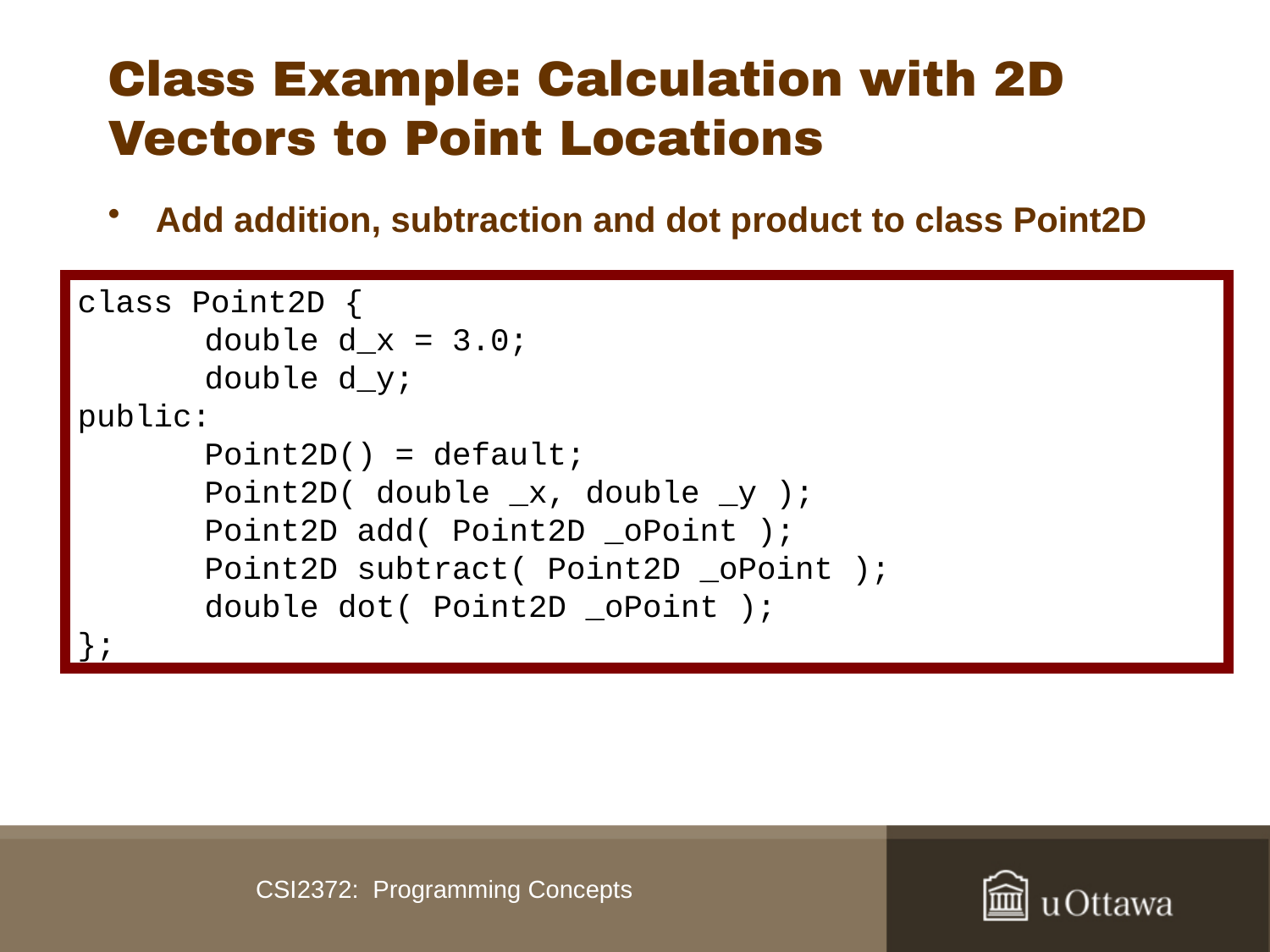

# Class Example: Calculation with 2D Vectors to Point Locations
Add addition, subtraction and dot product to class Point2D
class Point2D {
 	double d_x = 3.0;
   	double d_y;
public:
	Point2D() = default;
	Point2D( double _x, double _y );
	Point2D add( Point2D _oPoint );
	Point2D subtract( Point2D _oPoint );
	double dot( Point2D _oPoint );
};

CSI2372:  Programming Concepts